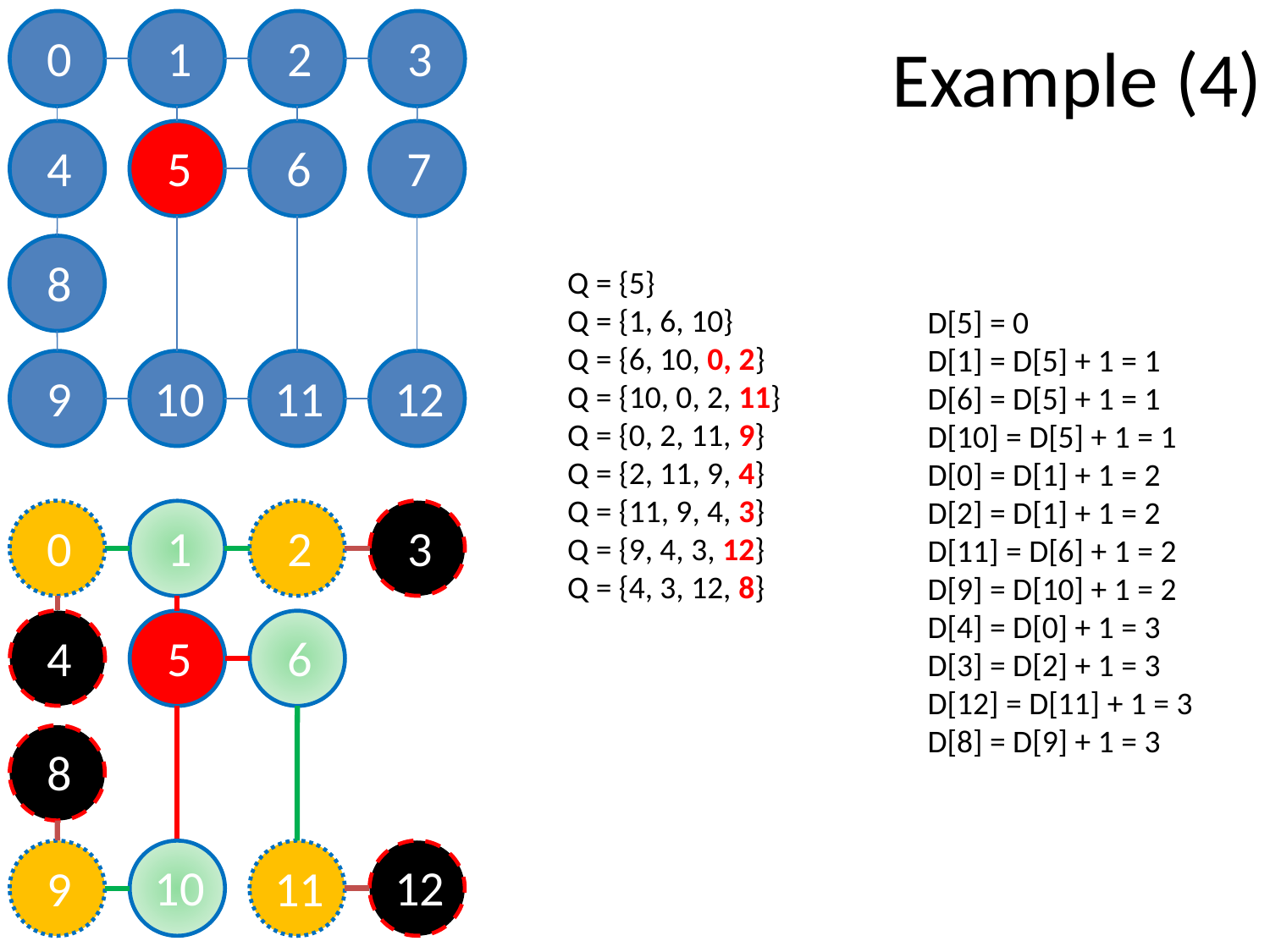

Example (4)

0

1

2

3

4

5

6

7

8

9

10

11

12
Q = {5}
Q = {1, 6, 10}
Q = {6, 10, 0, 2}
Q = {10, 0, 2, 11}
Q = {0, 2, 11, 9}
Q = {2, 11, 9, 4}
Q = {11, 9, 4, 3}
Q = {9, 4, 3, 12}
Q = {4, 3, 12, 8}
D[5] = 0
D[1] = D[5] + 1 = 1
D[6] = D[5] + 1 = 1
D[10] = D[5] + 1 = 1
D[0] = D[1] + 1 = 2
D[2] = D[1] + 1 = 2
D[11] = D[6] + 1 = 2
D[9] = D[10] + 1 = 2
D[4] = D[0] + 1 = 3
D[3] = D[2] + 1 = 3
D[12] = D[11] + 1 = 3
D[8] = D[9] + 1 = 3

3

0

2

1
20

4

5

6

11

10

8

12

9